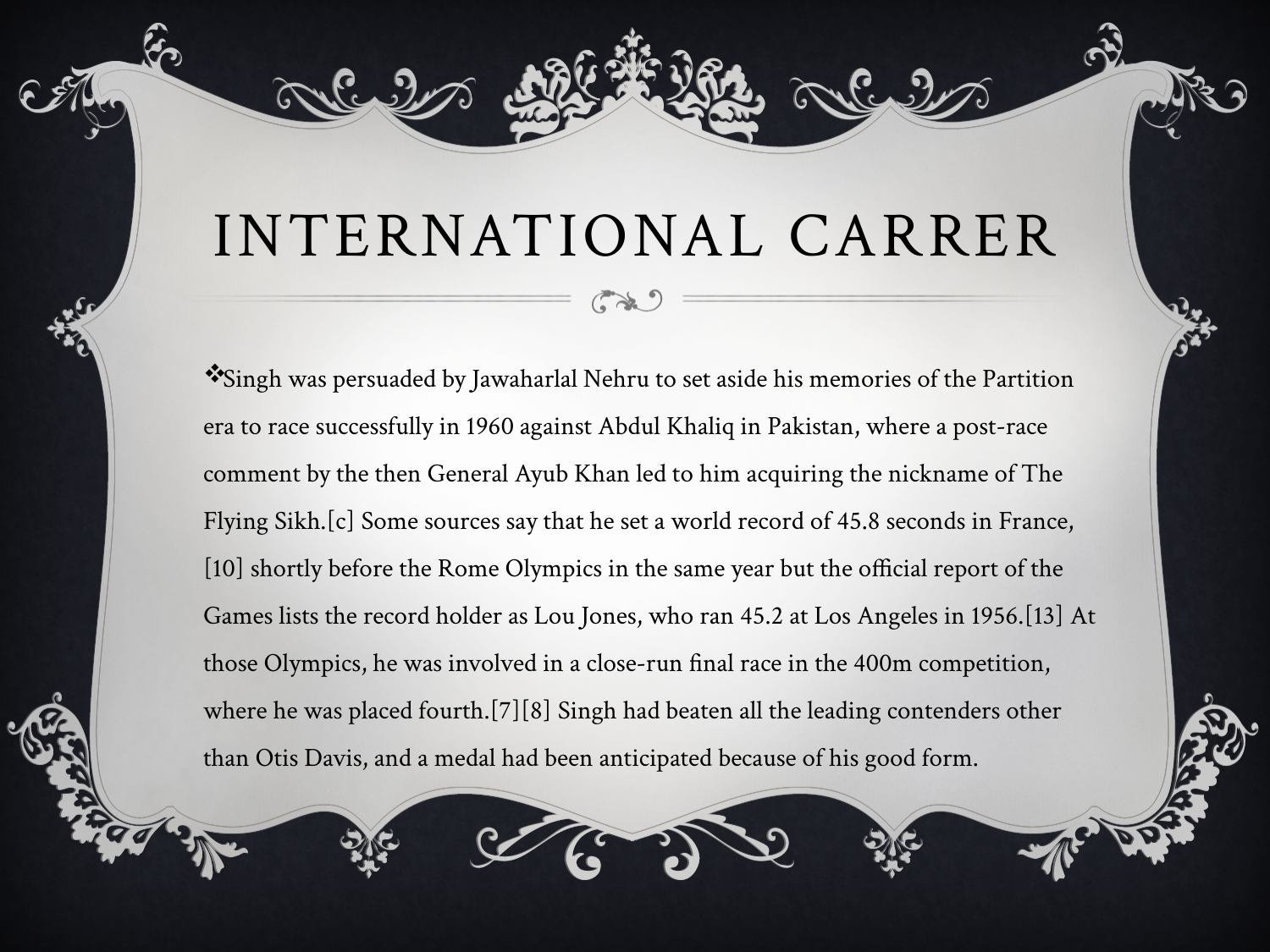

# International carrer
Singh was persuaded by Jawaharlal Nehru to set aside his memories of the Partition era to race successfully in 1960 against Abdul Khaliq in Pakistan, where a post-race comment by the then General Ayub Khan led to him acquiring the nickname of The Flying Sikh.[c] Some sources say that he set a world record of 45.8 seconds in France,[10] shortly before the Rome Olympics in the same year but the official report of the Games lists the record holder as Lou Jones, who ran 45.2 at Los Angeles in 1956.[13] At those Olympics, he was involved in a close-run final race in the 400m competition, where he was placed fourth.[7][8] Singh had beaten all the leading contenders other than Otis Davis, and a medal had been anticipated because of his good form.